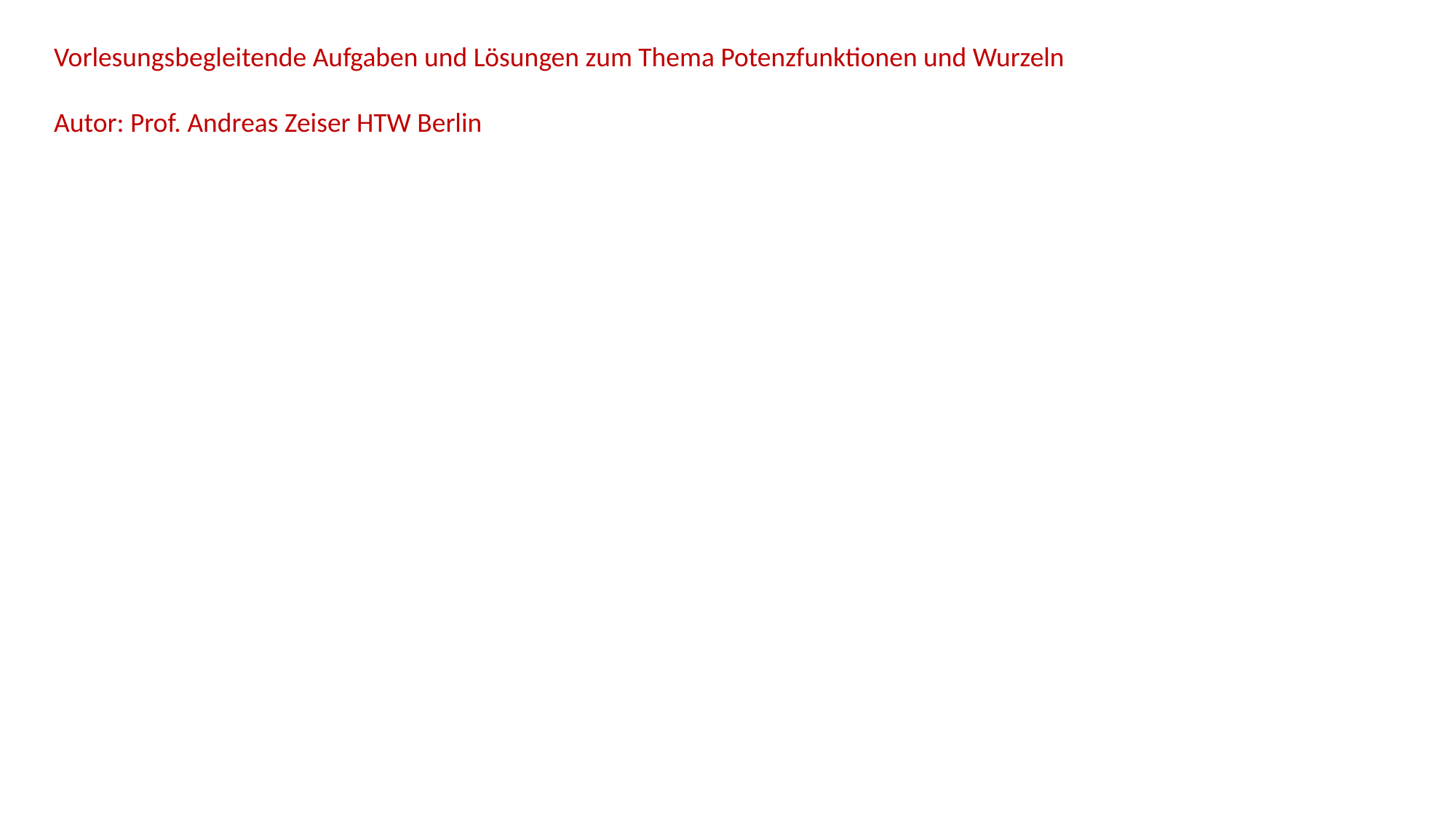

Vorlesungsbegleitende Aufgaben und Lösungen zum Thema Potenzfunktionen und Wurzeln

Autor: Prof. Andreas Zeiser HTW Berlin